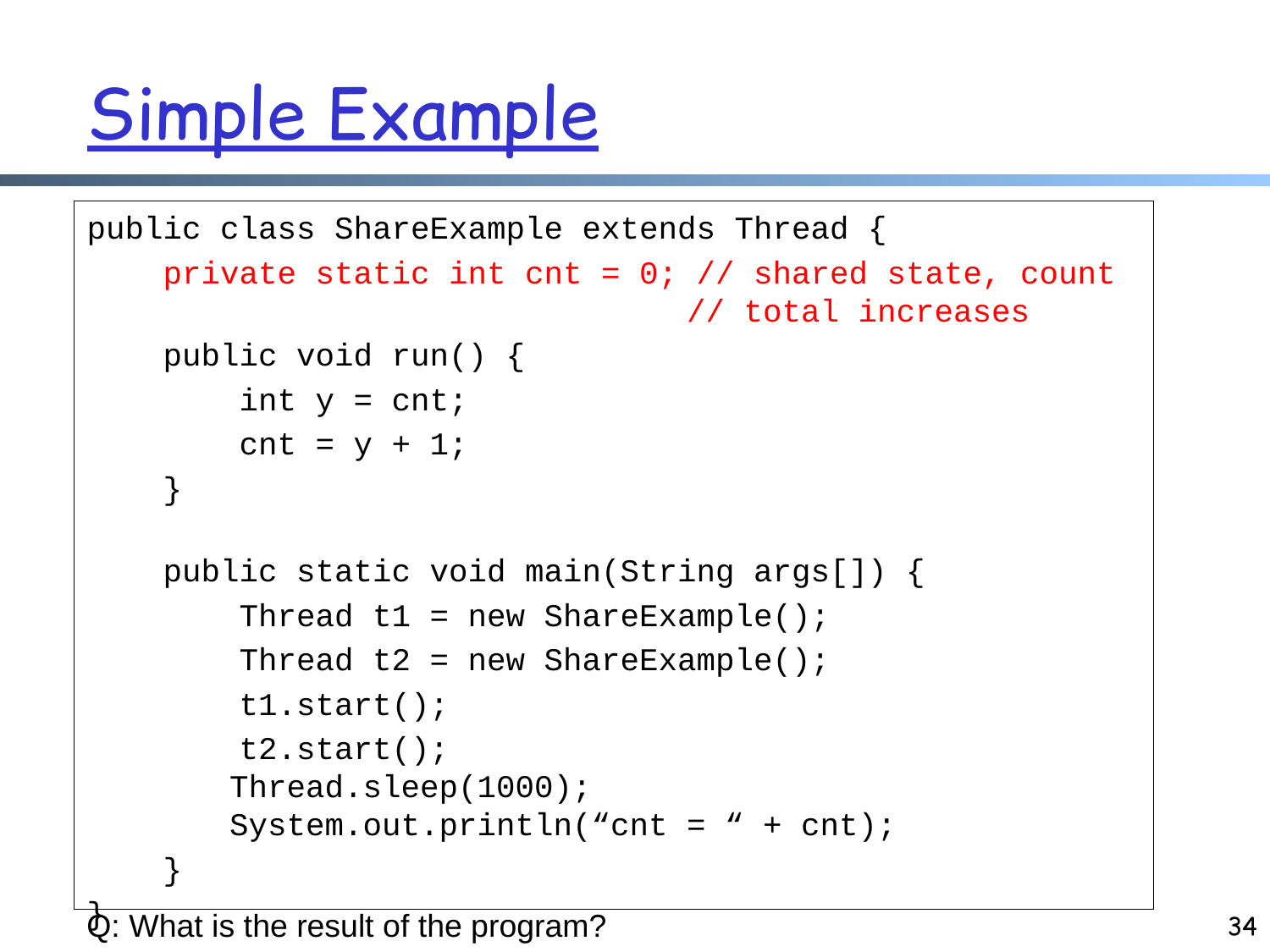

# Simple Example
public class ShareExample extends Thread {
    private static int cnt = 0; // shared state, count
                             // total increases
    public void run() {
        int y = cnt;
        cnt = y + 1;
    }
    public static void main(String args[]) {
        Thread t1 = new ShareExample();
        Thread t2 = new ShareExample();
        t1.start();
        t2.start();
     Thread.sleep(1000);
     System.out.println(“cnt = “ + cnt);
    }
}
Q: What is the result of the program?
34